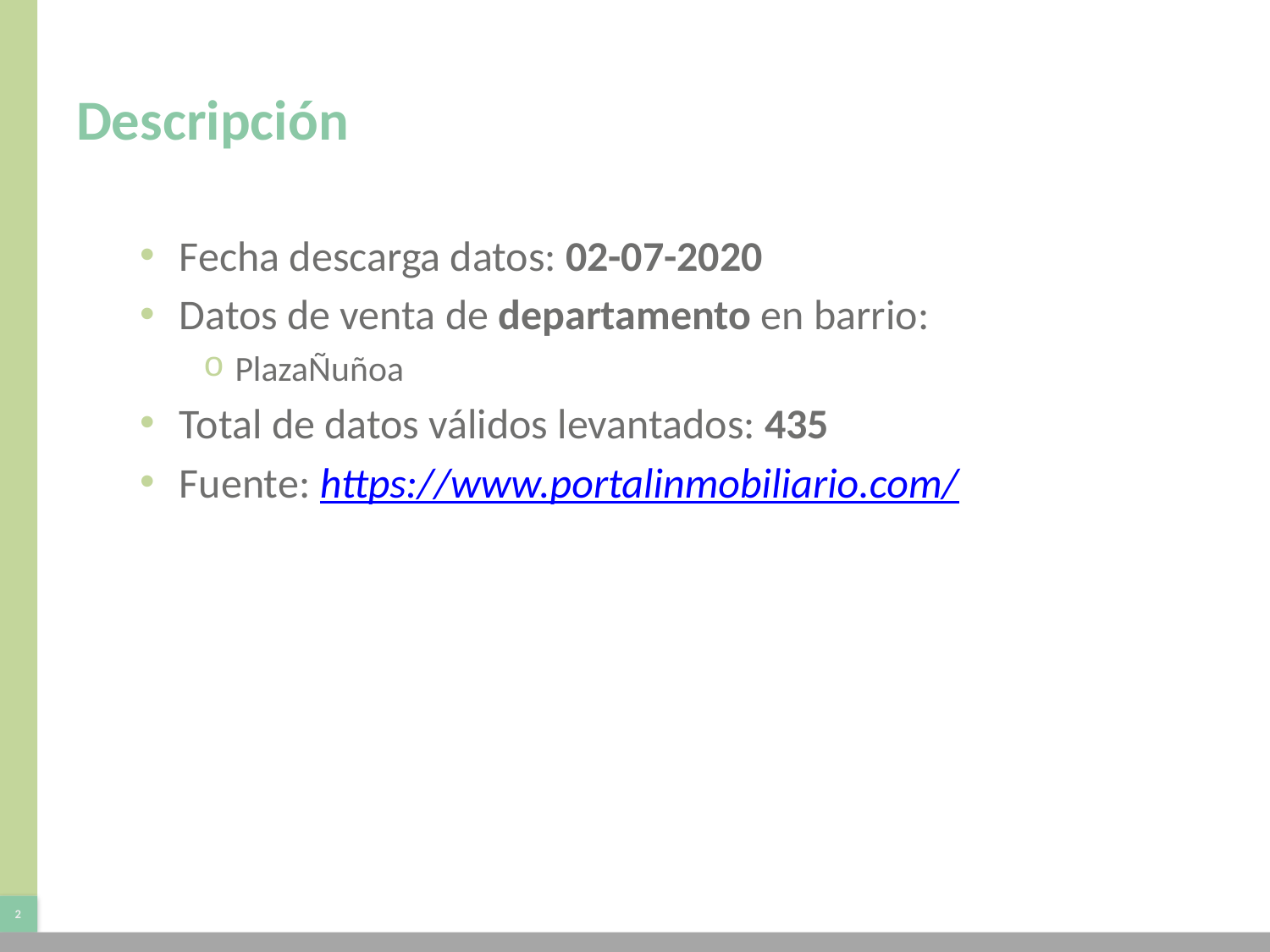

# Descripción
Fecha descarga datos: 02-07-2020
Datos de venta de departamento en barrio:
PlazaÑuñoa
Total de datos válidos levantados: 435
Fuente: https://www.portalinmobiliario.com/